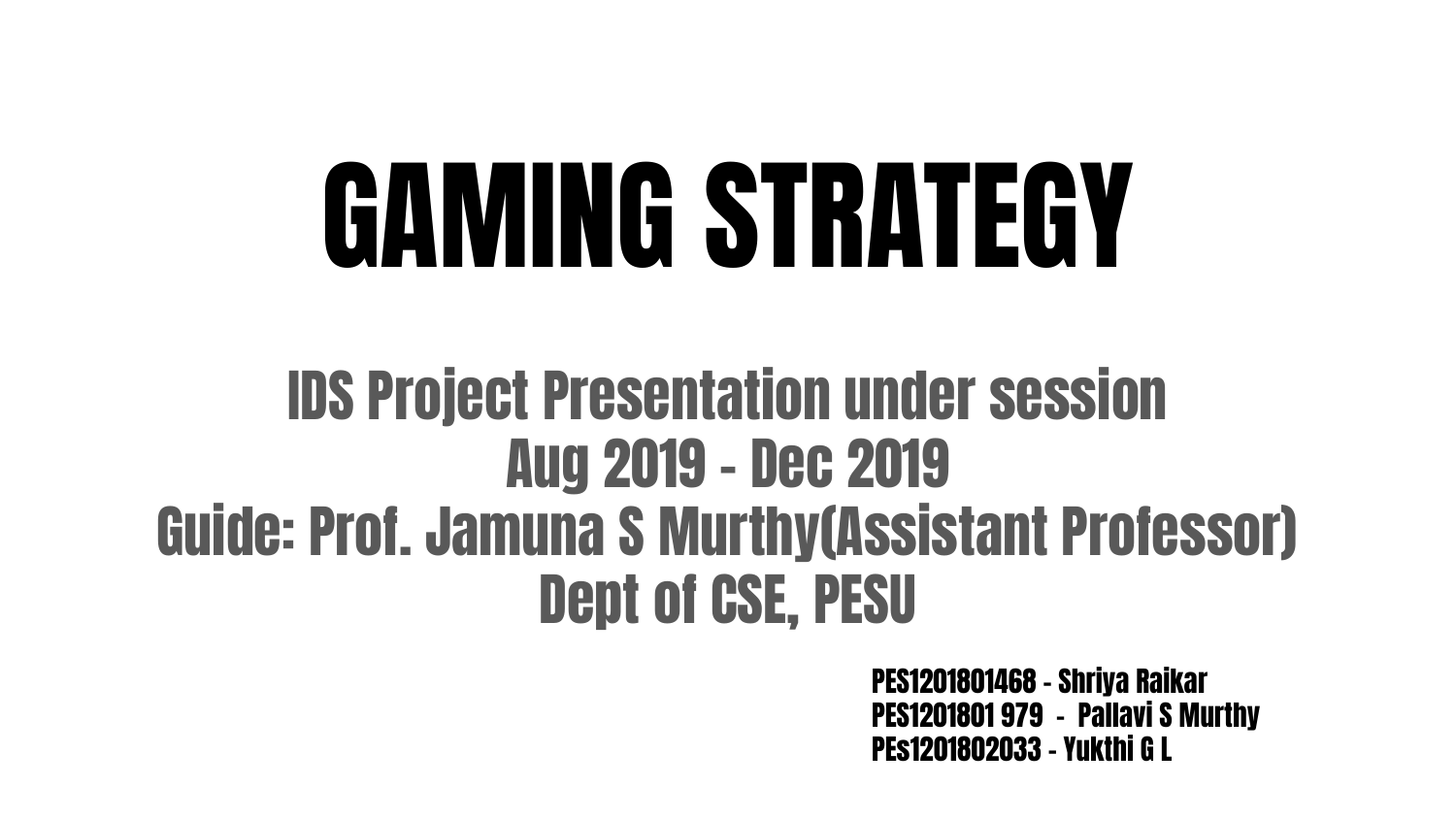

# GAMING STRATEGY
IDS Project Presentation under session
Aug 2019 - Dec 2019
Guide: Prof. Jamuna S Murthy(Assistant Professor)
Dept of CSE, PESU

PES1201801468 - Shriya Raikar
PES1201801 979  -  Pallavi S Murthy
PEs1201802033 - Yukthi G L